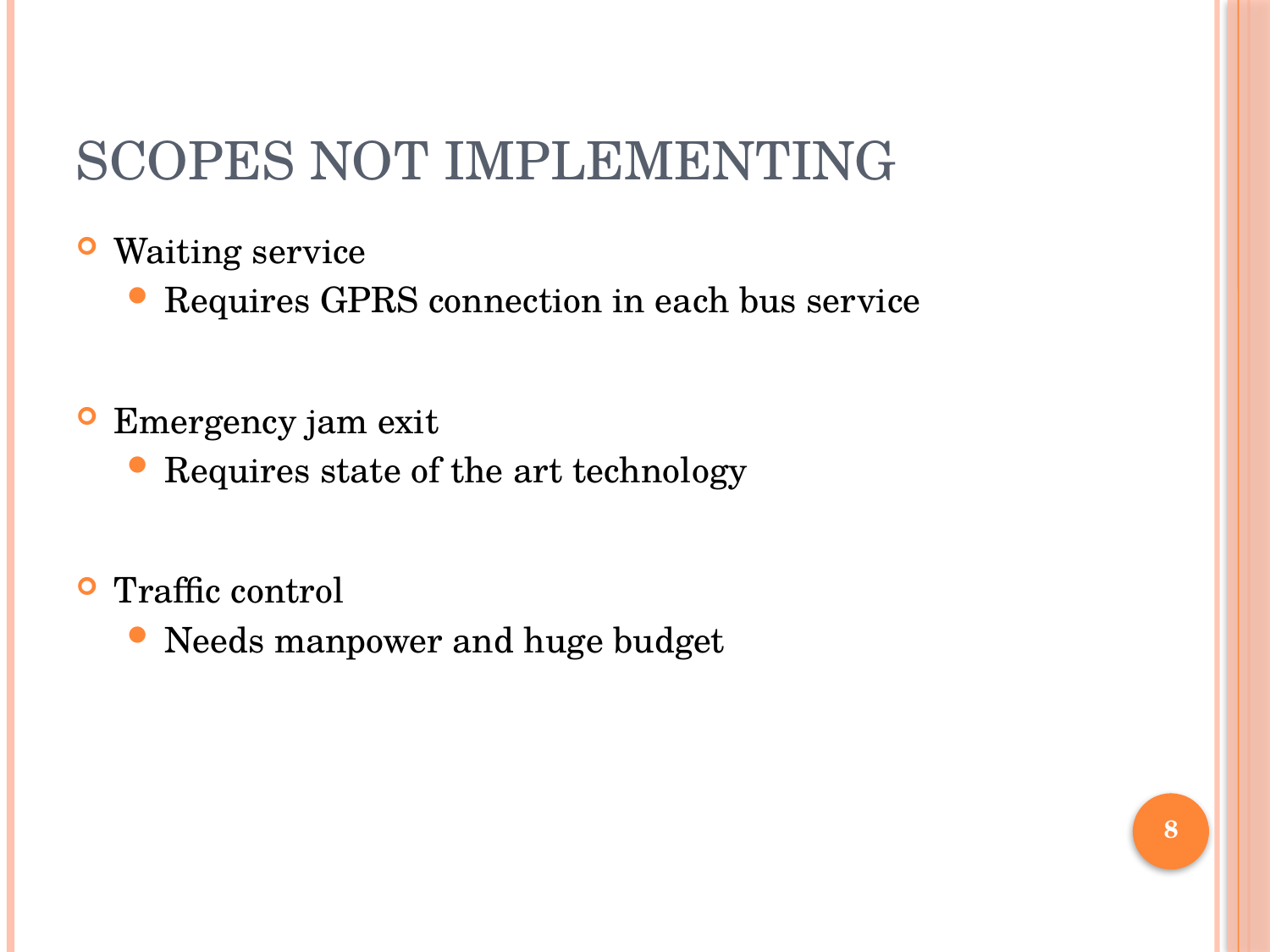

# Scopes not implementing
Waiting service
Requires GPRS connection in each bus service

Emergency jam exit
Requires state of the art technology

Traffic control
Needs manpower and huge budget

8